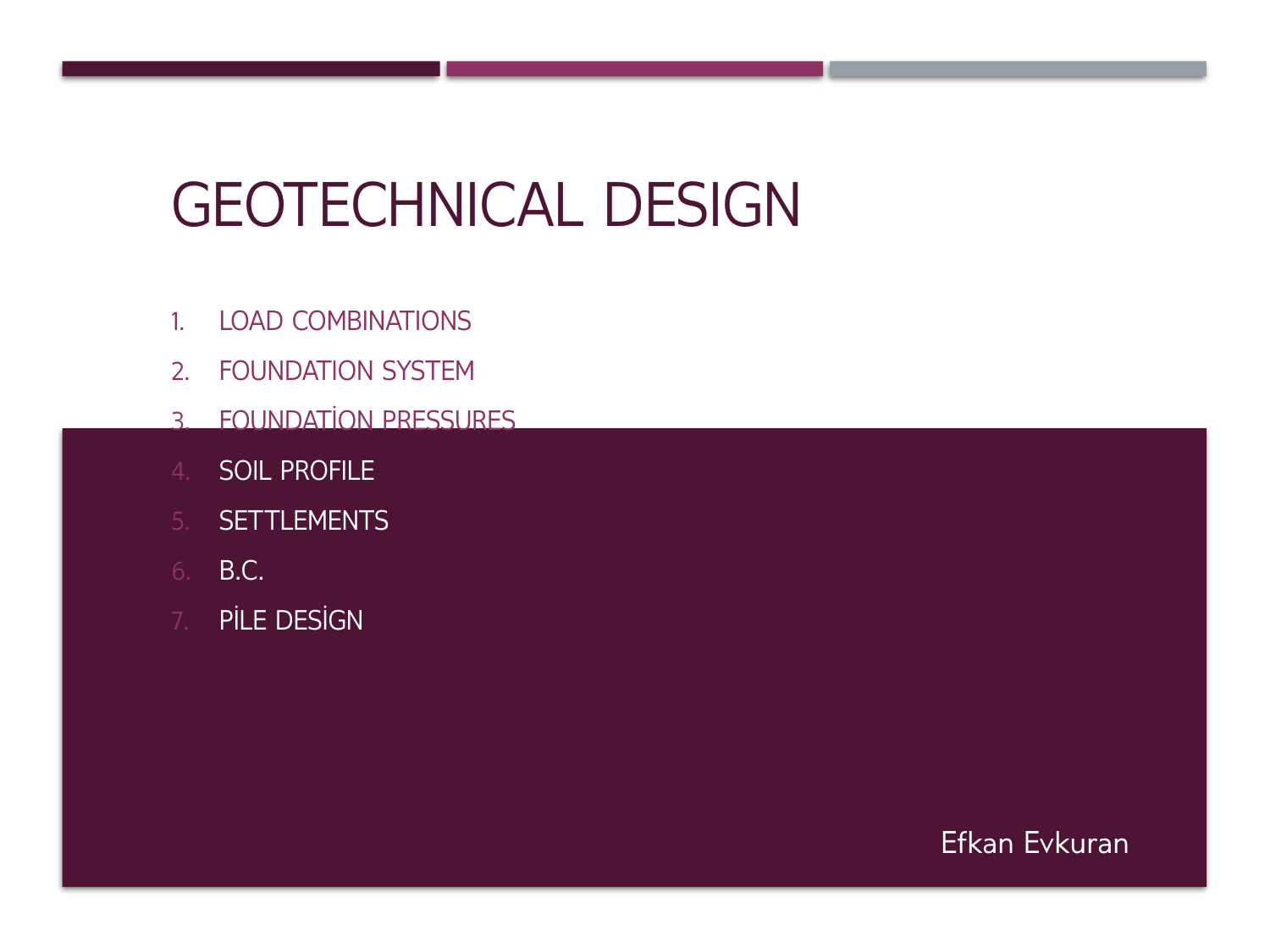

# GEOTECHNICAL DESIGN
Load combInatIons
FoundatIon system
Foundation pressures
SoIl profIlE
Settlements
B.C.
Pile design

Efkan Evkuran